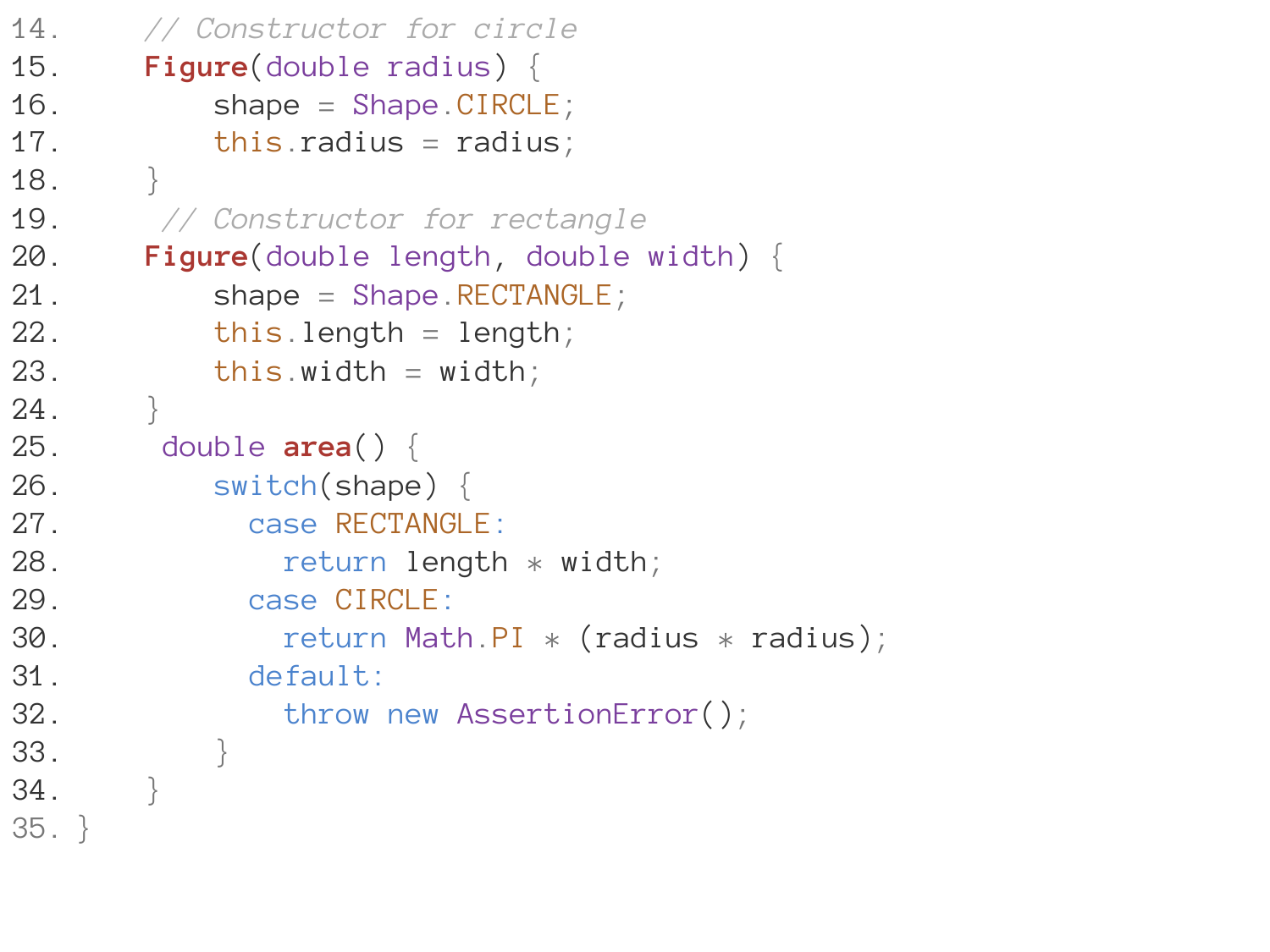

// Constructor for circle
    Figure(double radius) {
        shape = Shape.CIRCLE;
        this.radius = radius;
    }
     // Constructor for rectangle
    Figure(double length, double width) {
        shape = Shape.RECTANGLE;
        this.length = length;
        this.width = width;
    }
     double area() {
        switch(shape) {
          case RECTANGLE:
            return length * width;
          case CIRCLE:
            return Math.PI * (radius * radius);
          default:
            throw new AssertionError();
        }
    }
}